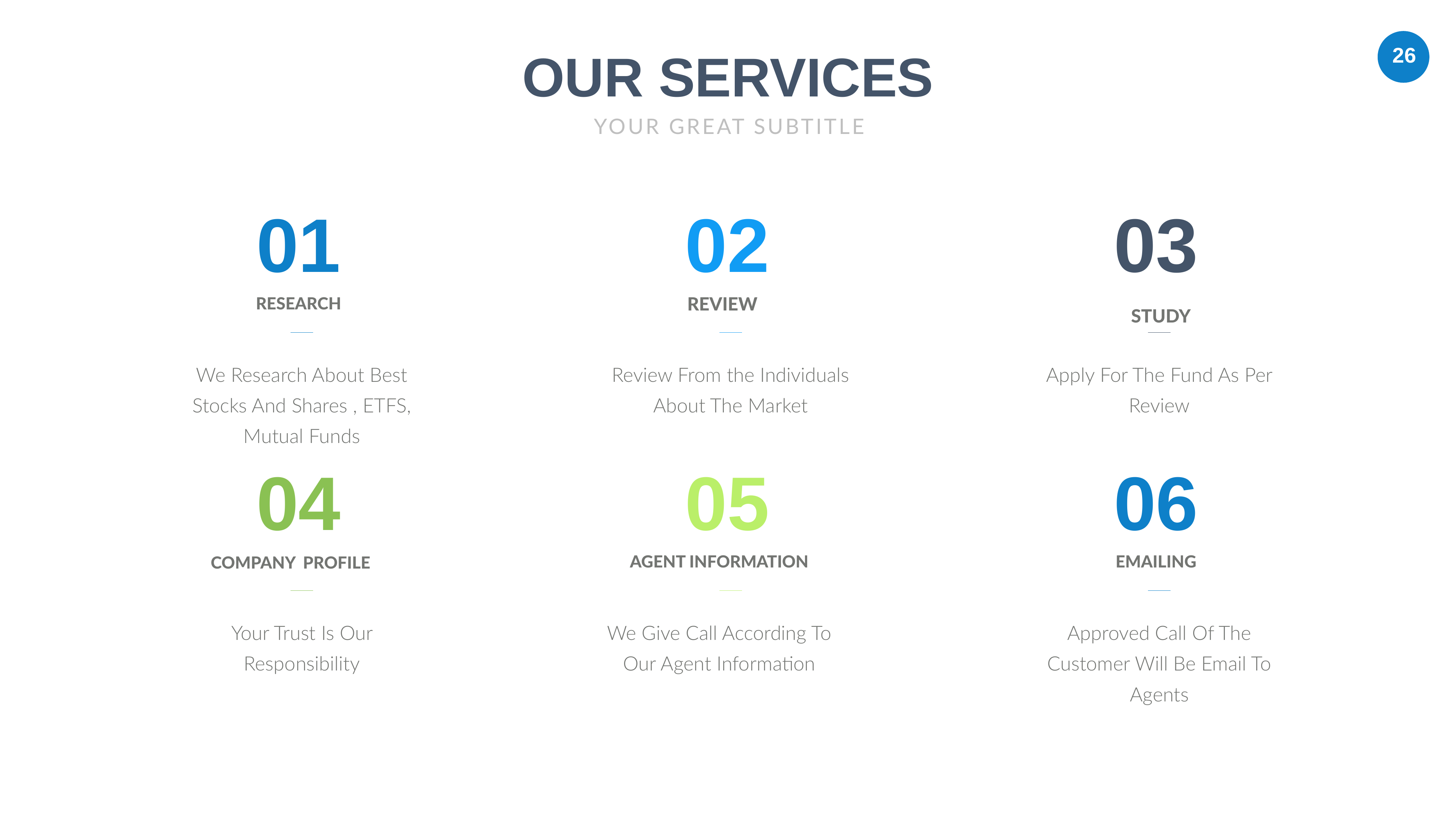

OUR SERVICES
YOUR GREAT SUBTITLE
01
02
03
RESEARCH
REVIEW
STUDY
We Research About Best Stocks And Shares , ETFS, Mutual Funds
Review From the Individuals About The Market
Apply For The Fund As Per Review
04
05
06
 AGENT INFORMATION
EMAILING
COMPANY  PROFILE
Your Trust Is Our Responsibility
We Give Call According To Our Agent Information
Approved Call Of The Customer Will Be Email To Agents